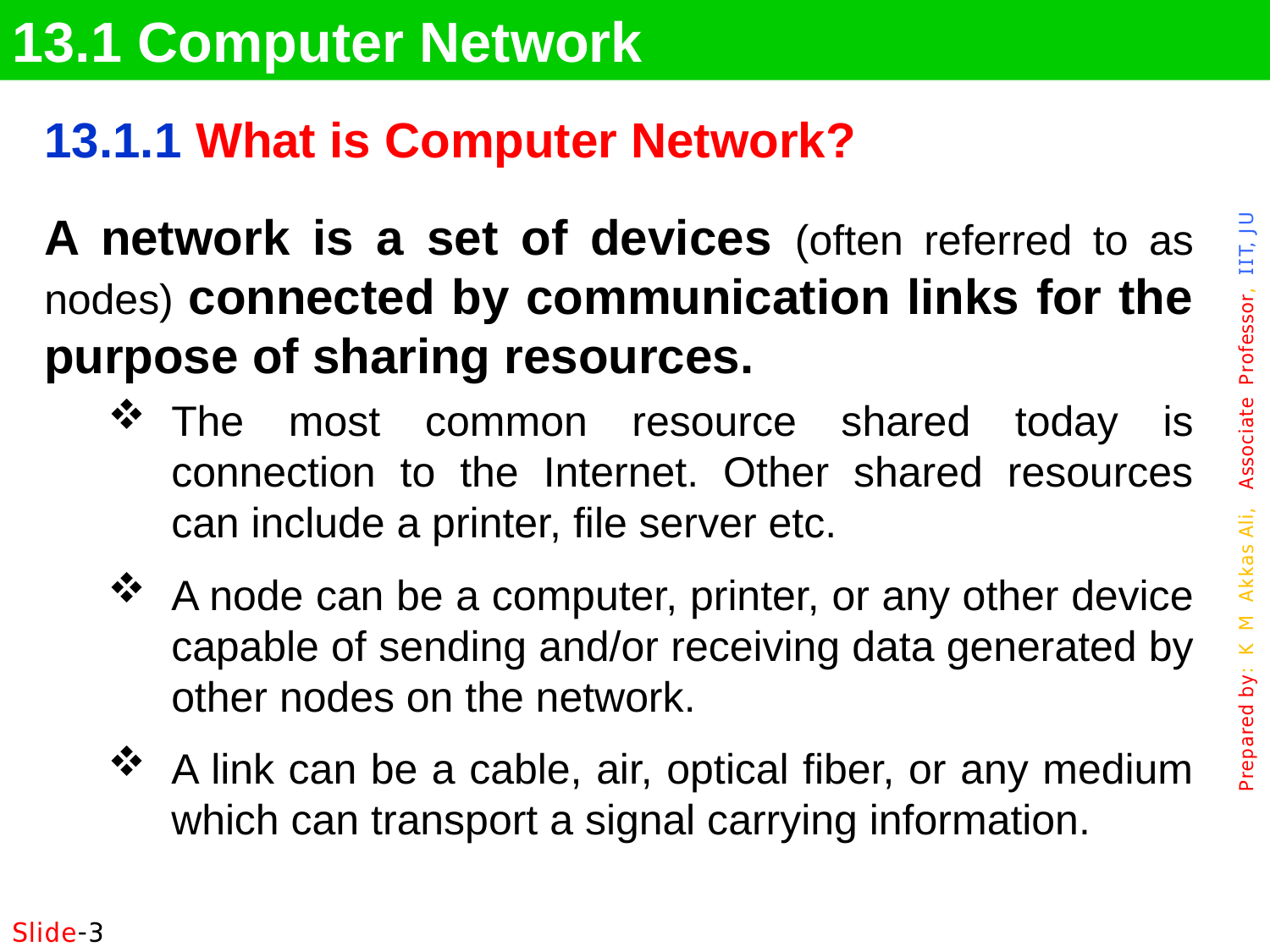

13.1 Computer Network
13.1.1 What is Computer Network?

A network is a set of devices (often referred to as nodes) connected by communication links for the purpose of sharing resources.
The most common resource shared today is connection to the Internet. Other shared resources can include a printer, file server etc.
A node can be a computer, printer, or any other device capable of sending and/or receiving data generated by other nodes on the network.
A link can be a cable, air, optical fiber, or any medium which can transport a signal carrying information.

Slide-3